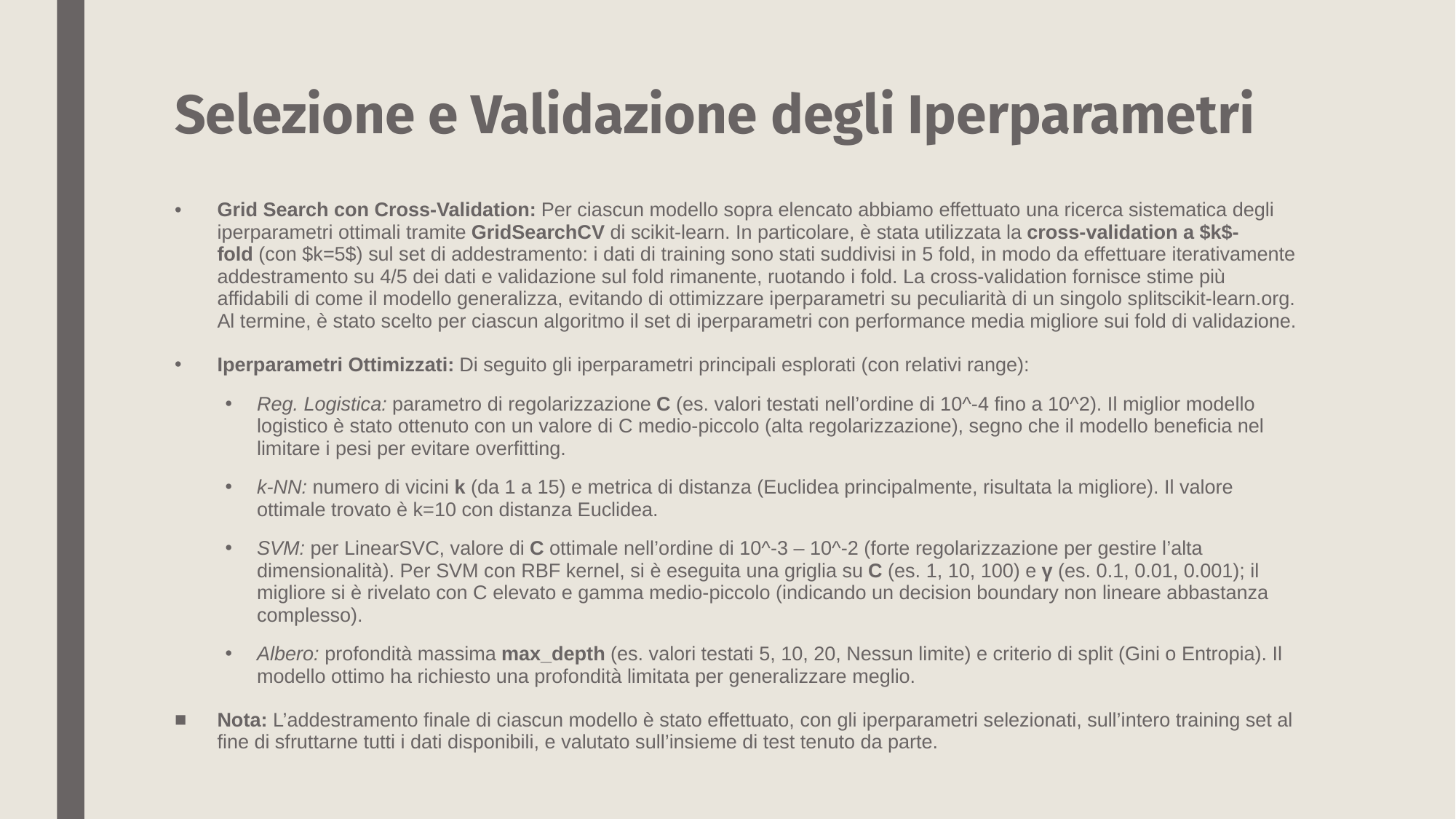

# Selezione e Validazione degli Iperparametri
Grid Search con Cross-Validation: Per ciascun modello sopra elencato abbiamo effettuato una ricerca sistematica degli iperparametri ottimali tramite GridSearchCV di scikit-learn. In particolare, è stata utilizzata la cross-validation a $k$-fold (con $k=5$) sul set di addestramento: i dati di training sono stati suddivisi in 5 fold, in modo da effettuare iterativamente addestramento su 4/5 dei dati e validazione sul fold rimanente, ruotando i fold. La cross-validation fornisce stime più affidabili di come il modello generalizza, evitando di ottimizzare iperparametri su peculiarità di un singolo splitscikit-learn.org. Al termine, è stato scelto per ciascun algoritmo il set di iperparametri con performance media migliore sui fold di validazione.
Iperparametri Ottimizzati: Di seguito gli iperparametri principali esplorati (con relativi range):
Reg. Logistica: parametro di regolarizzazione C (es. valori testati nell’ordine di 10^-4 fino a 10^2). Il miglior modello logistico è stato ottenuto con un valore di C medio-piccolo (alta regolarizzazione), segno che il modello beneficia nel limitare i pesi per evitare overfitting.
k-NN: numero di vicini k (da 1 a 15) e metrica di distanza (Euclidea principalmente, risultata la migliore). Il valore ottimale trovato è k=10 con distanza Euclidea.
SVM: per LinearSVC, valore di C ottimale nell’ordine di 10^-3 – 10^-2 (forte regolarizzazione per gestire l’alta dimensionalità). Per SVM con RBF kernel, si è eseguita una griglia su C (es. 1, 10, 100) e γ (es. 0.1, 0.01, 0.001); il migliore si è rivelato con C elevato e gamma medio-piccolo (indicando un decision boundary non lineare abbastanza complesso).
Albero: profondità massima max_depth (es. valori testati 5, 10, 20, Nessun limite) e criterio di split (Gini o Entropia). Il modello ottimo ha richiesto una profondità limitata per generalizzare meglio.
Nota: L’addestramento finale di ciascun modello è stato effettuato, con gli iperparametri selezionati, sull’intero training set al fine di sfruttarne tutti i dati disponibili, e valutato sull’insieme di test tenuto da parte.